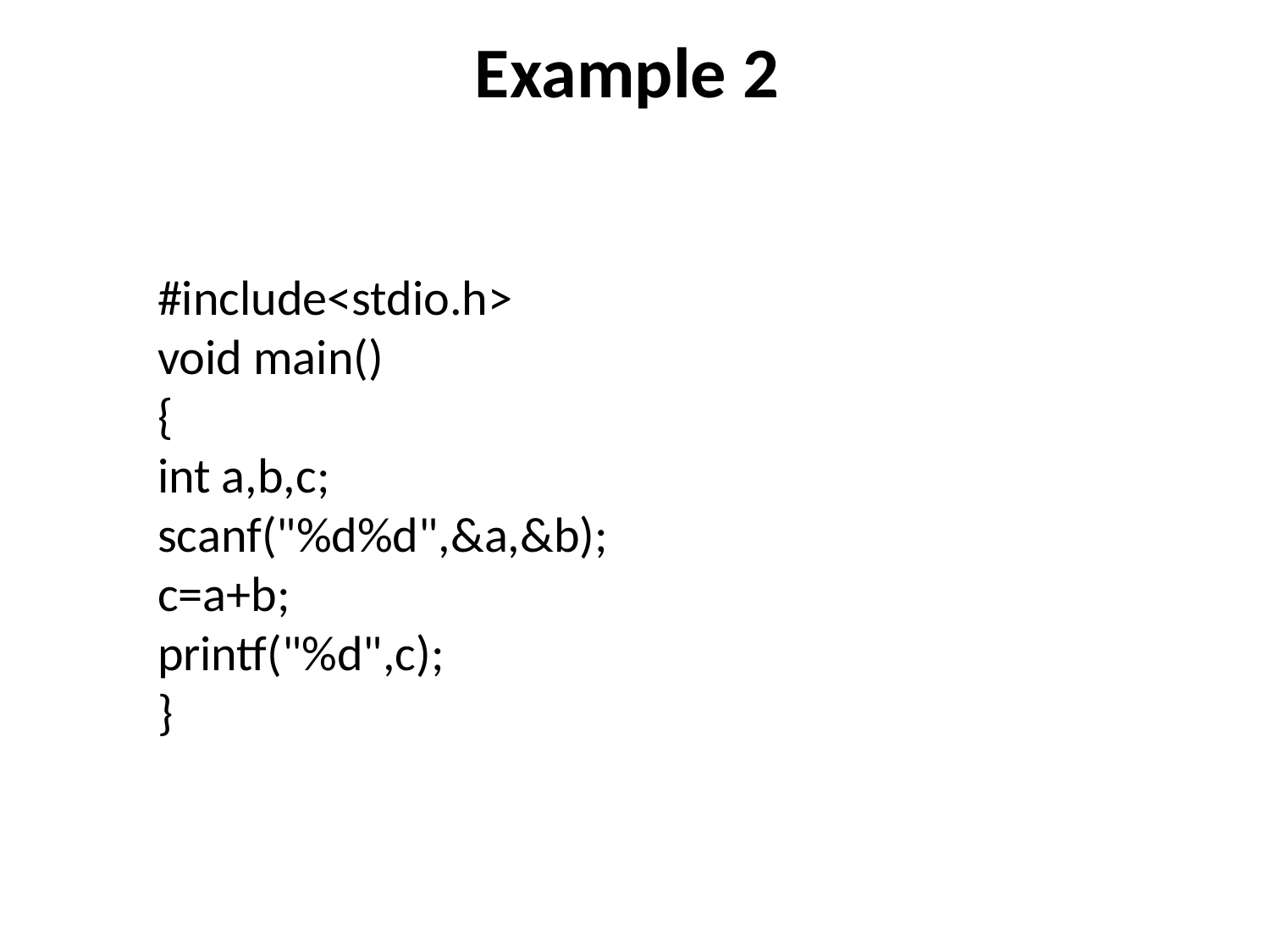

# Example 2

#include<stdio.h>
void main()
{
int a,b,c;
scanf("%d%d",&a,&b);
c=a+b;
printf("%d",c);
}